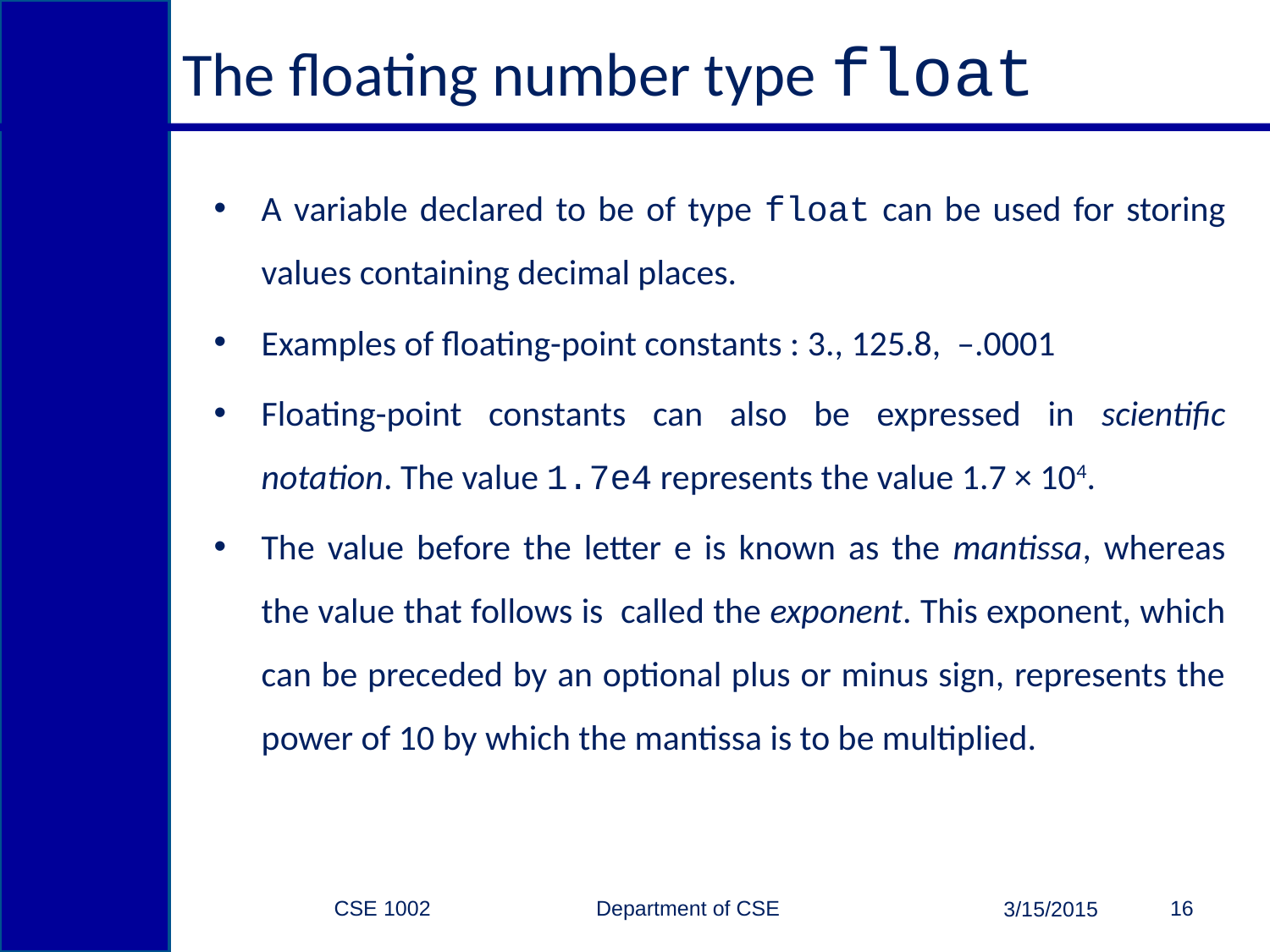

# The floating number type float
A variable declared to be of type float can be used for storing values containing decimal places.
Examples of floating-point constants : 3., 125.8,  –.0001
Floating-point constants can also be expressed in scientific notation. The value 1.7e4 represents the value 1.7 × 104.
The value before the letter e is known as the mantissa, whereas the value that follows is  called the exponent. This exponent, which can be preceded by an optional plus or minus sign, represents the power of 10 by which the mantissa is to be multiplied.
CSE 1002                            Department of CSE
16
3/15/2015